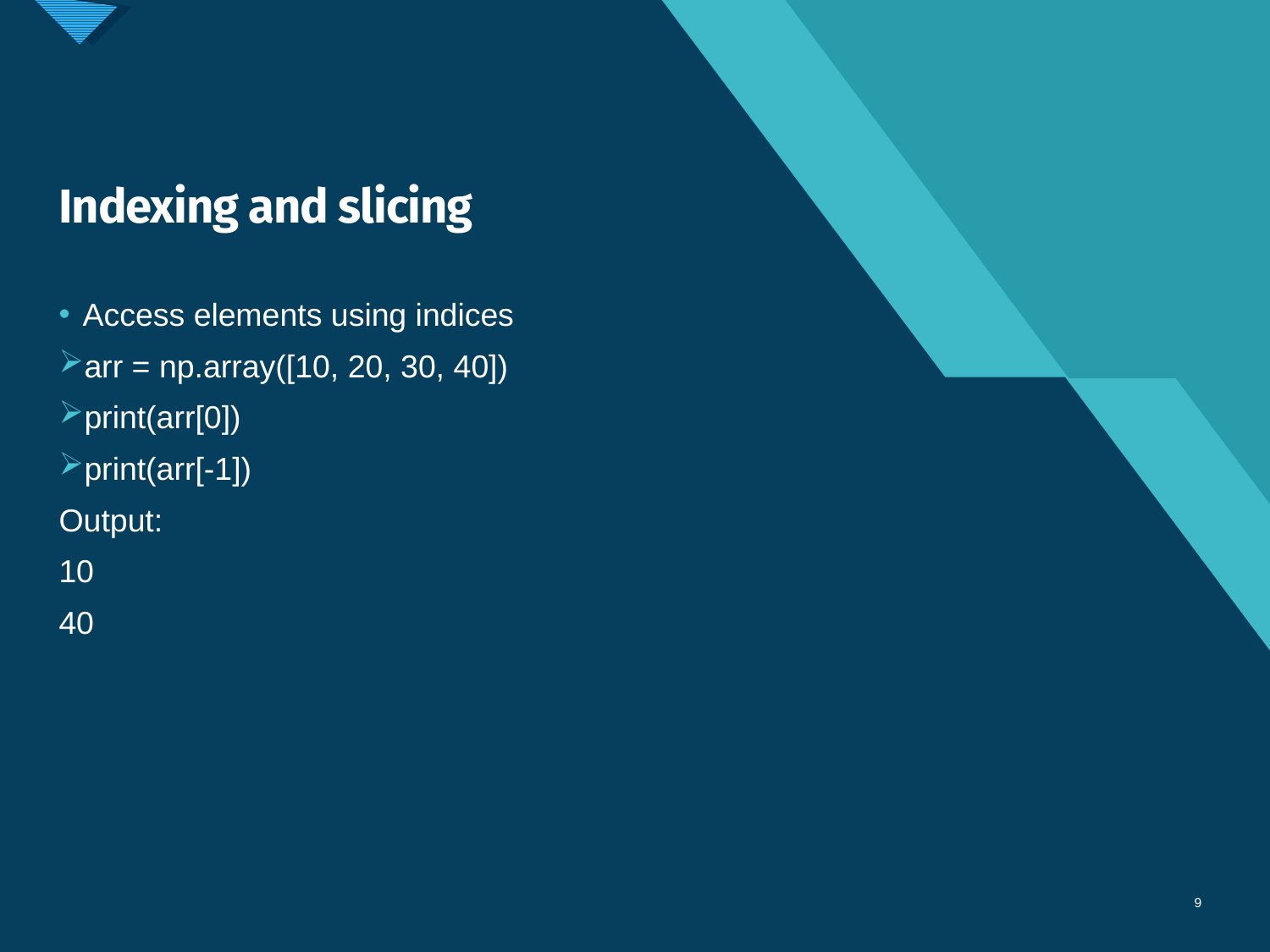

# Indexing and slicing
Access elements using indices
arr = np.array([10, 20, 30, 40])
print(arr[0])
print(arr[-1])
Output:
10
40

9